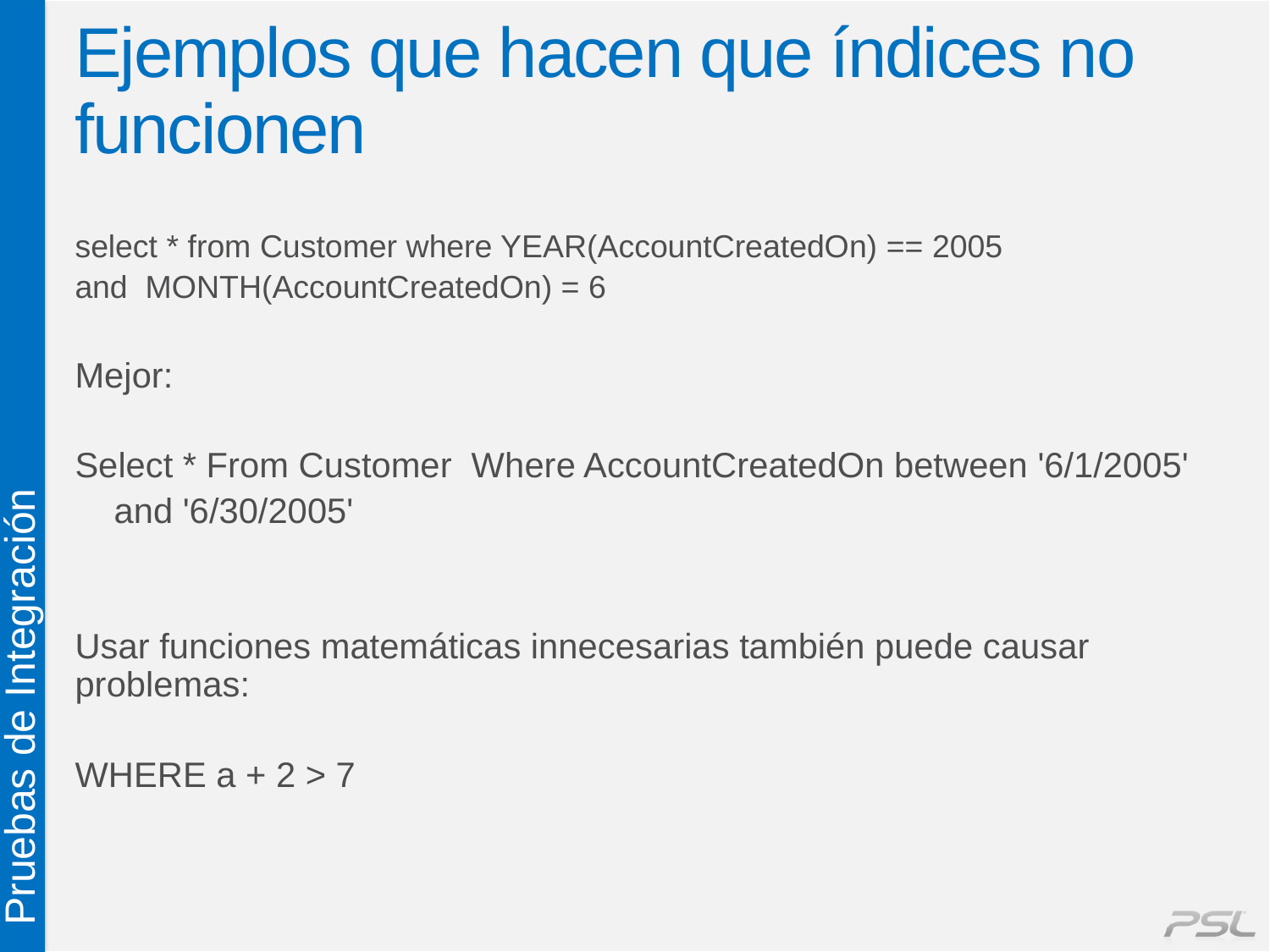

# Ejemplos que hacen que índices no funcionen

select * from Customer where YEAR(AccountCreatedOn) == 2005
and  MONTH(AccountCreatedOn) = 6

Mejor:

Select * From Customer  Where AccountCreatedOn between '6/1/2005'
    and '6/30/2005'

Usar funciones matemáticas innecesarias también puede causar problemas:

WHERE a + 2 > 7
Pruebas de Integración